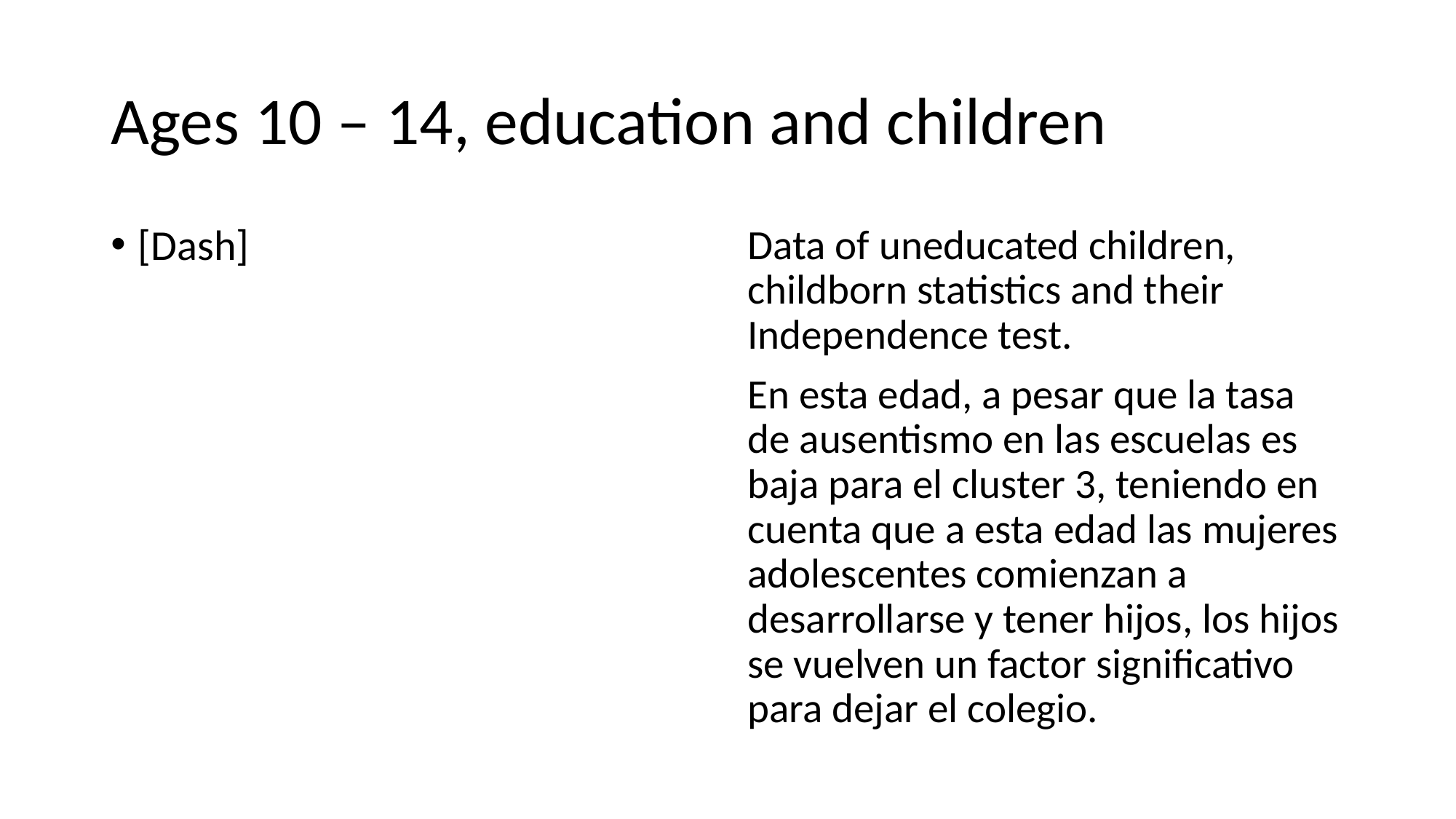

# Ages 10 – 14, education and children
[Dash]
Data of uneducated children, childborn statistics and their Independence test.
En esta edad, a pesar que la tasa de ausentismo en las escuelas es baja para el cluster 3, teniendo en cuenta que a esta edad las mujeres adolescentes comienzan a desarrollarse y tener hijos, los hijos se vuelven un factor significativo para dejar el colegio.